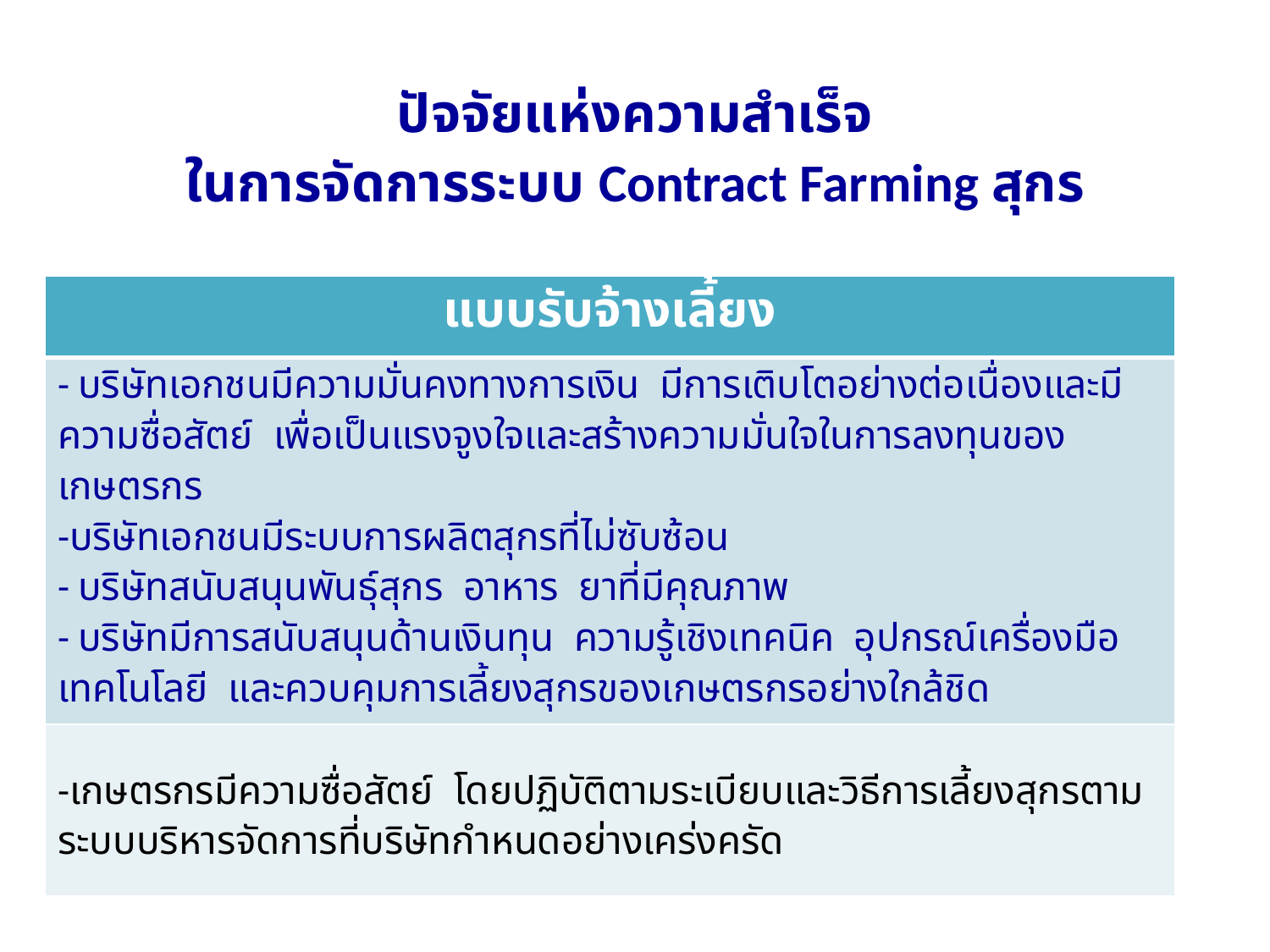

# ปัจจัยแห่งความสำเร็จ ในการจัดการระบบ Contract Farming สุกร
| แบบรับจ้างเลี้ยง |
| --- |
| - บริษัทเอกชนมีความมั่นคงทางการเงิน มีการเติบโตอย่างต่อเนื่องและมีความซื่อสัตย์ เพื่อเป็นแรงจูงใจและสร้างความมั่นใจในการลงทุนของเกษตรกร -บริษัทเอกชนมีระบบการผลิตสุกรที่ไม่ซับซ้อน - บริษัทสนับสนุนพันธุ์สุกร อาหาร ยาที่มีคุณภาพ - บริษัทมีการสนับสนุนด้านเงินทุน ความรู้เชิงเทคนิค อุปกรณ์เครื่องมือ เทคโนโลยี และควบคุมการเลี้ยงสุกรของเกษตรกรอย่างใกล้ชิด |
| -เกษตรกรมีความซื่อสัตย์ โดยปฏิบัติตามระเบียบและวิธีการเลี้ยงสุกรตามระบบบริหารจัดการที่บริษัทกำหนดอย่างเคร่งครัด |